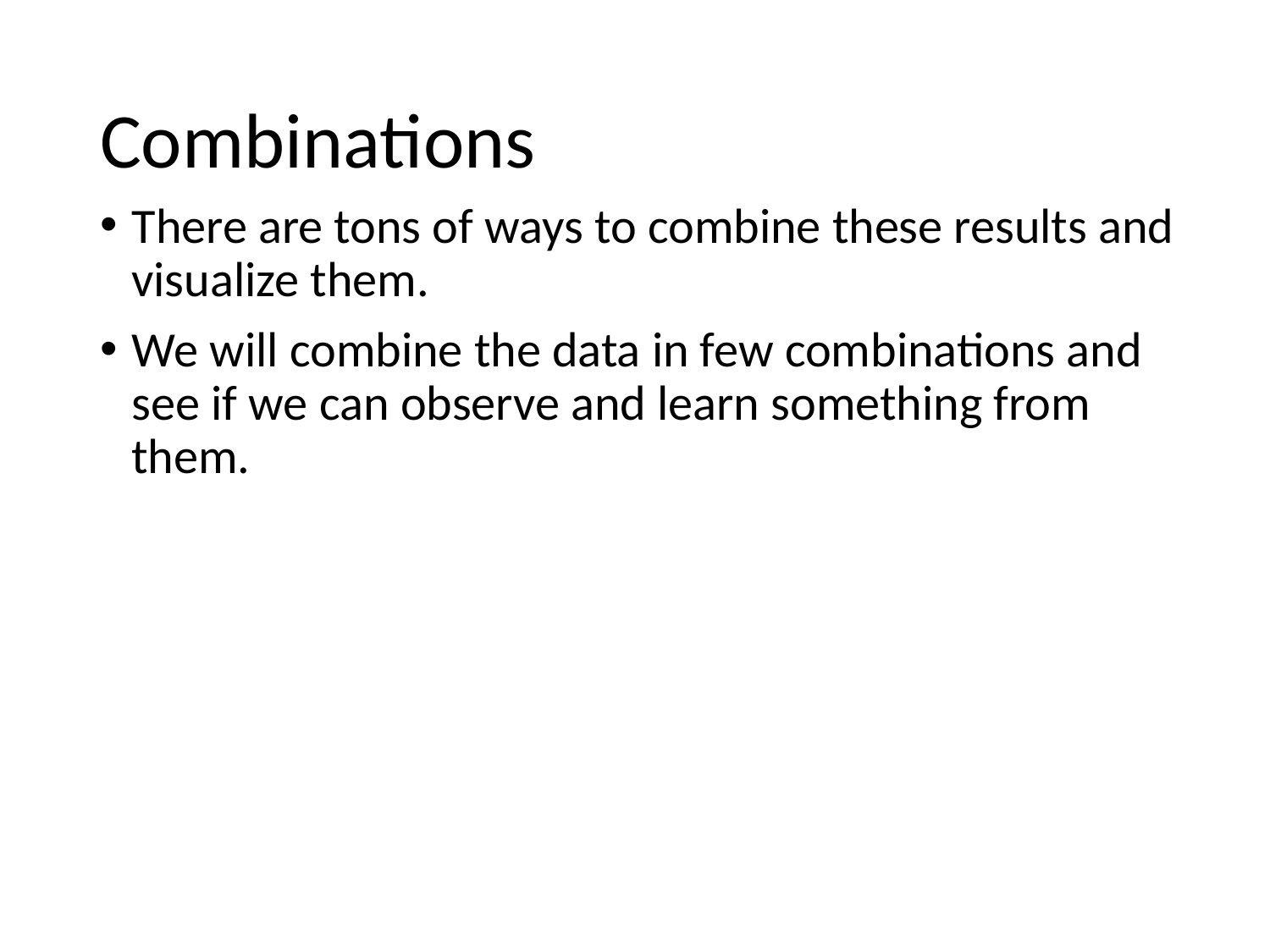

# Combinations
There are tons of ways to combine these results and visualize them.
We will combine the data in few combinations and see if we can observe and learn something from them.